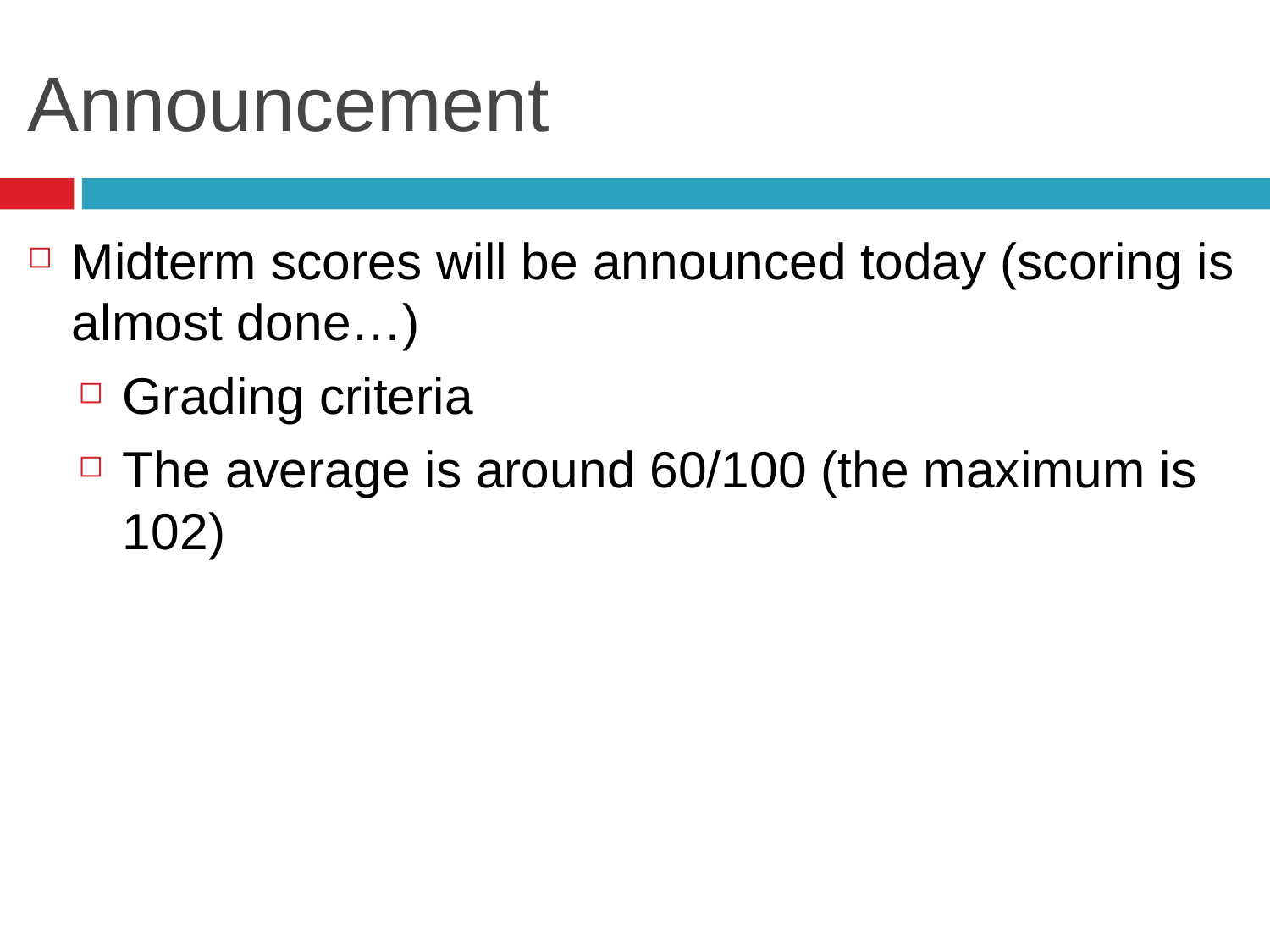

# Announcement
3
Midterm scores will be announced today (scoring is almost done…)
Grading criteria
The average is around 60/100 (the maximum is 102)